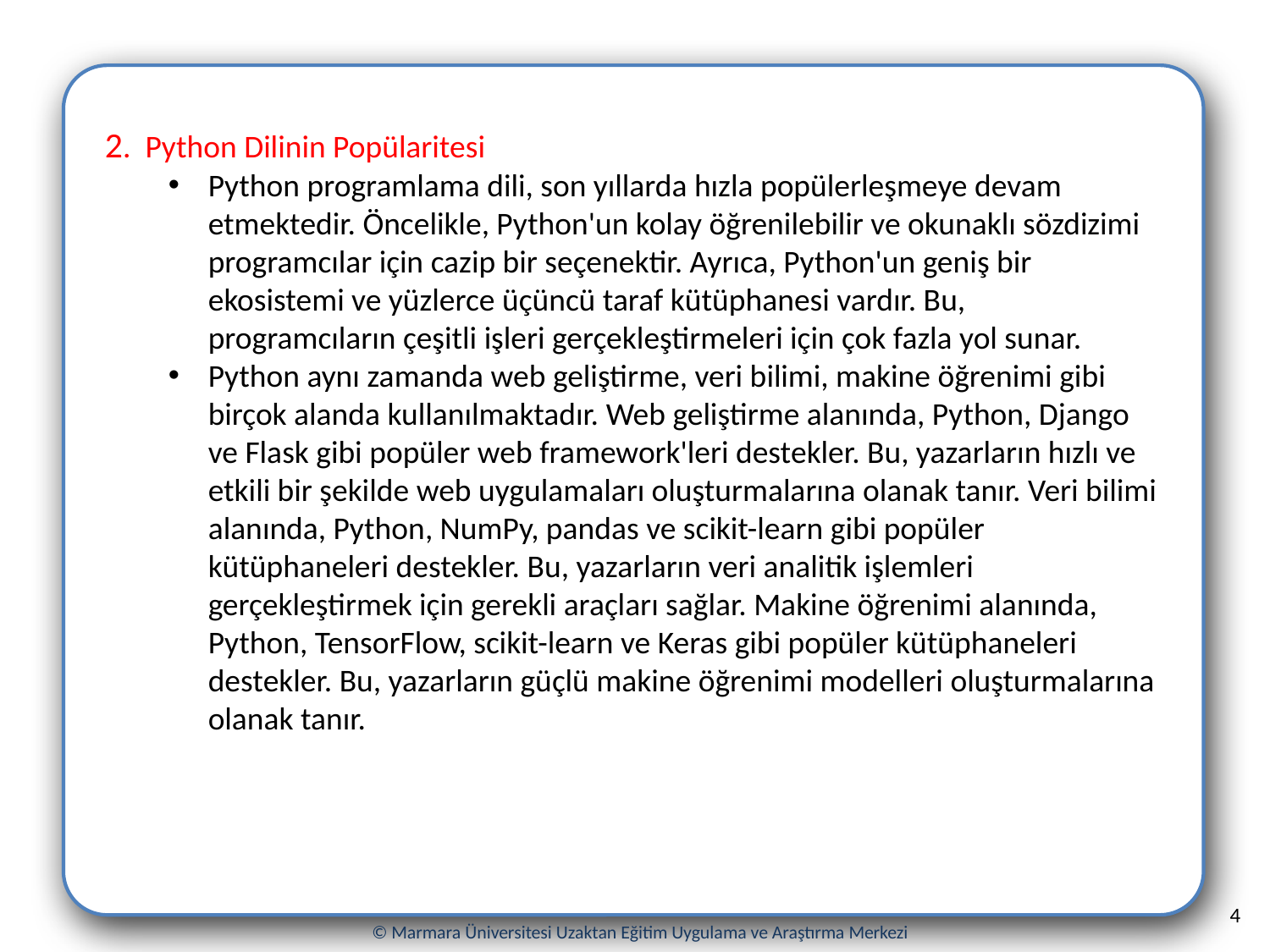

2.  Python Dilinin Popülaritesi
Python programlama dili, son yıllarda hızla popülerleşmeye devam etmektedir. Öncelikle, Python'un kolay öğrenilebilir ve okunaklı sözdizimi programcılar için cazip bir seçenektir. Ayrıca, Python'un geniş bir ekosistemi ve yüzlerce üçüncü taraf kütüphanesi vardır. Bu, programcıların çeşitli işleri gerçekleştirmeleri için çok fazla yol sunar.
Python aynı zamanda web geliştirme, veri bilimi, makine öğrenimi gibi birçok alanda kullanılmaktadır. Web geliştirme alanında, Python, Django ve Flask gibi popüler web framework'leri destekler. Bu, yazarların hızlı ve etkili bir şekilde web uygulamaları oluşturmalarına olanak tanır. Veri bilimi alanında, Python, NumPy, pandas ve scikit-learn gibi popüler kütüphaneleri destekler. Bu, yazarların veri analitik işlemleri gerçekleştirmek için gerekli araçları sağlar. Makine öğrenimi alanında, Python, TensorFlow, scikit-learn ve Keras gibi popüler kütüphaneleri destekler. Bu, yazarların güçlü makine öğrenimi modelleri oluşturmalarına olanak tanır.

#

4
© Marmara Üniversitesi Uzaktan Eğitim Uygulama ve Araştırma Merkezi